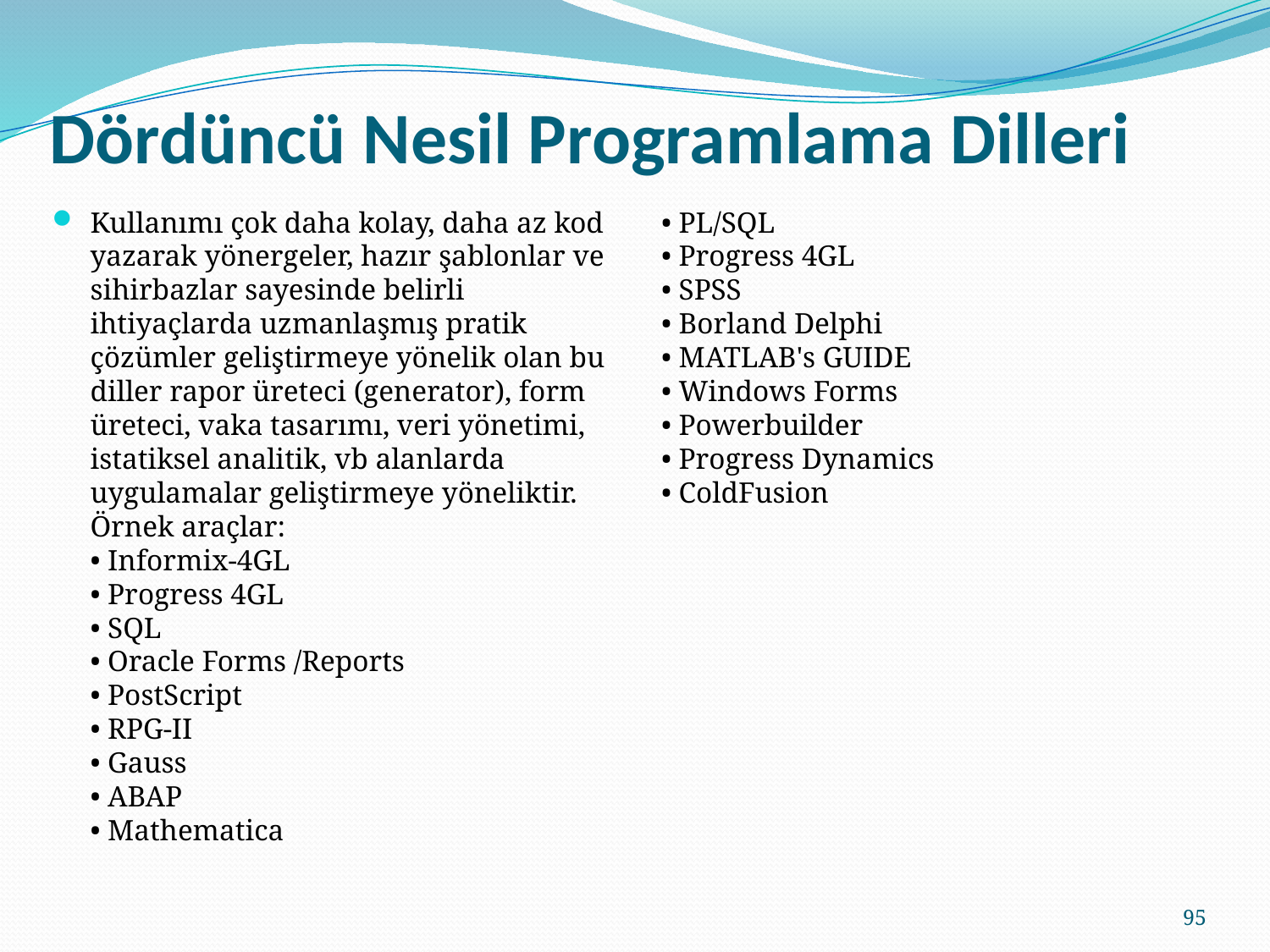

# Dördüncü Nesil Programlama Dilleri
Kullanımı çok daha kolay, daha az kod yazarak yönergeler, hazır şablonlar ve sihirbazlar sayesinde belirli ihtiyaçlarda uzmanlaşmış pratik çözümler geliştirmeye yönelik olan bu diller rapor üreteci (generator), form üreteci, vaka tasarımı, veri yönetimi, istatiksel analitik, vb alanlarda uygulamalar geliştirmeye yöneliktir.
Örnek araçlar:
• Informix-4GL
• Progress 4GL
• SQL
• Oracle Forms /Reports
• PostScript
• RPG-II
• Gauss
• ABAP
• Mathematica
• PL/SQL
• Progress 4GL
• SPSS
• Borland Delphi
• MATLAB's GUIDE
• Windows Forms
• Powerbuilder
• Progress Dynamics
• ColdFusion

95